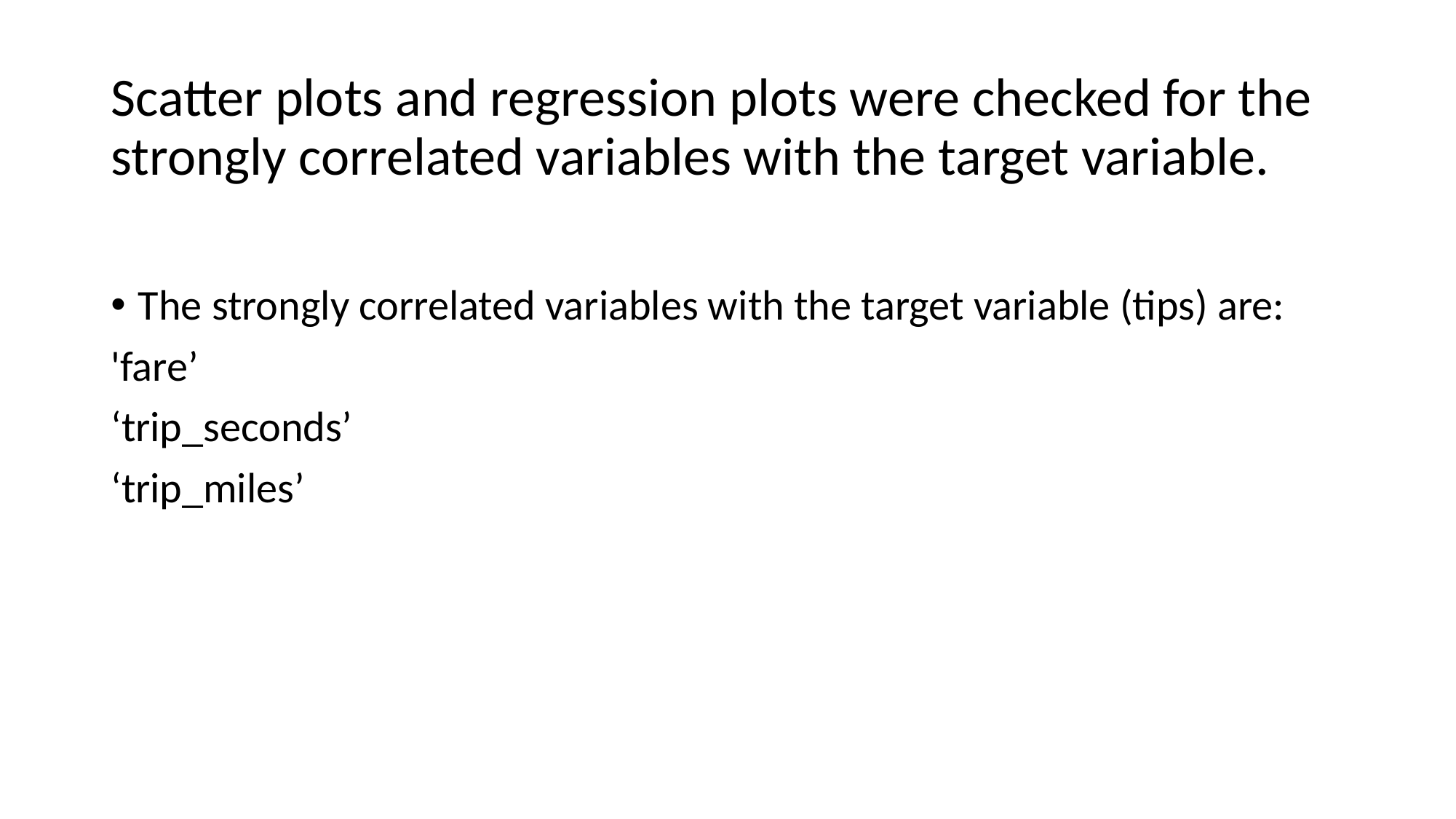

# Scatter plots and regression plots were checked for the strongly correlated variables with the target variable.
The strongly correlated variables with the target variable (tips) are:
'fare’
‘trip_seconds’
‘trip_miles’